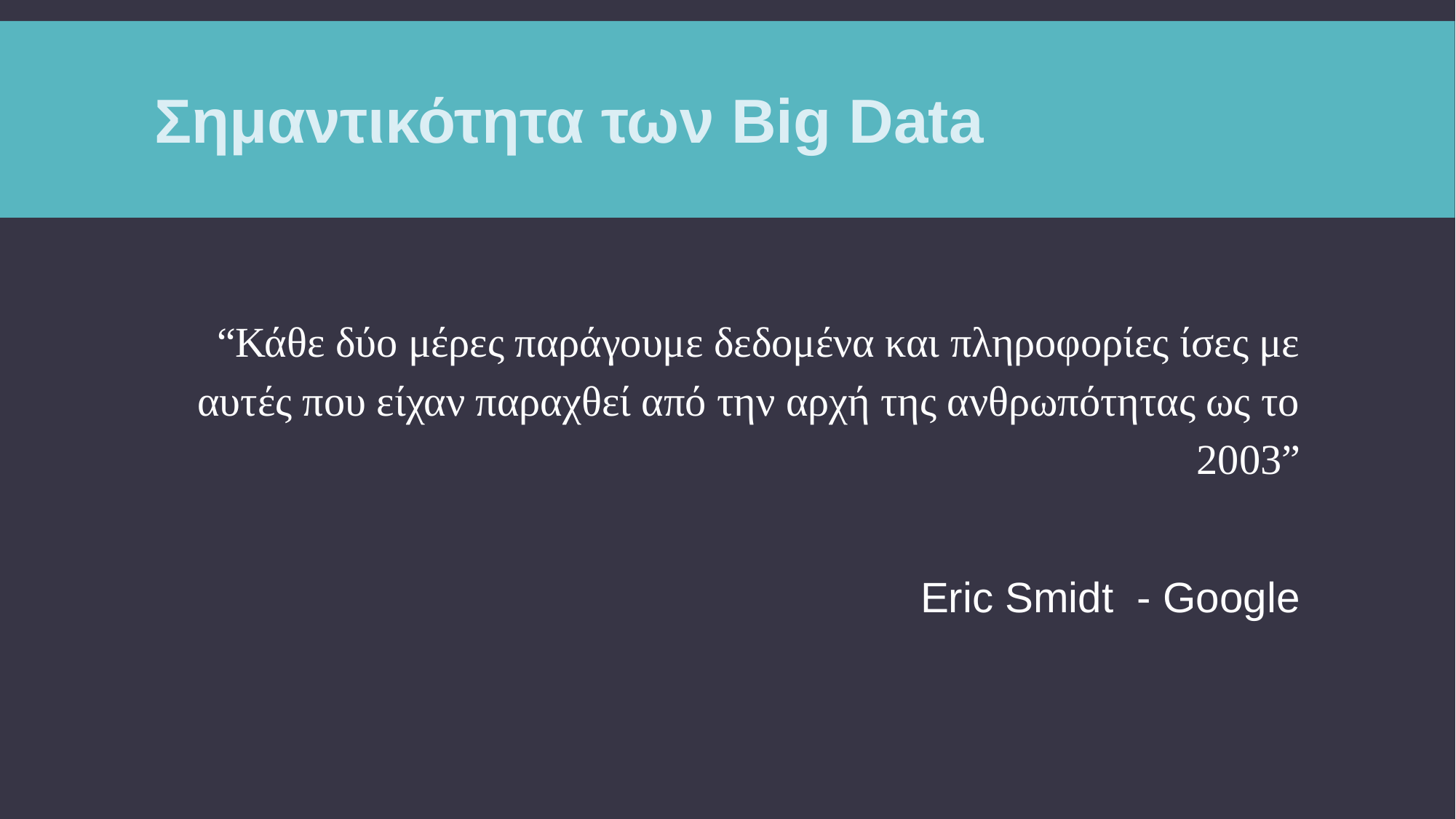

# Σημαντικότητα των Big Data

“Κάθε δύο μέρες παράγουμε δεδομένα και πληροφορίες ίσες με αυτές που είχαν παραχθεί από την αρχή της ανθρωπότητας ως το 2003”

Eric Smidt  - Google